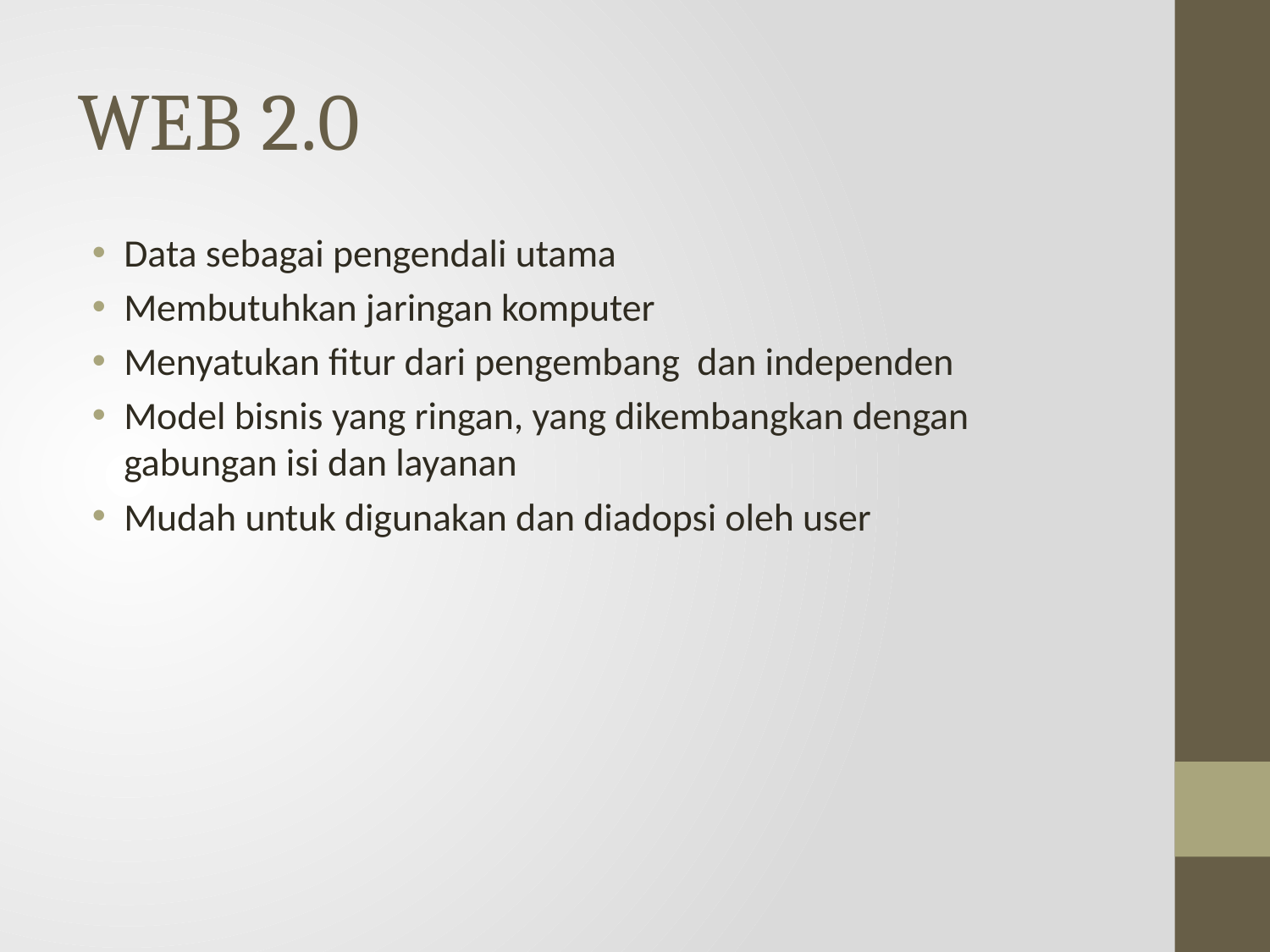

# WEB 2.0
Data sebagai pengendali utama
Membutuhkan jaringan komputer
Menyatukan fitur dari pengembang  dan independen
Model bisnis yang ringan, yang dikembangkan dengan gabungan isi dan layanan
Mudah untuk digunakan dan diadopsi oleh user